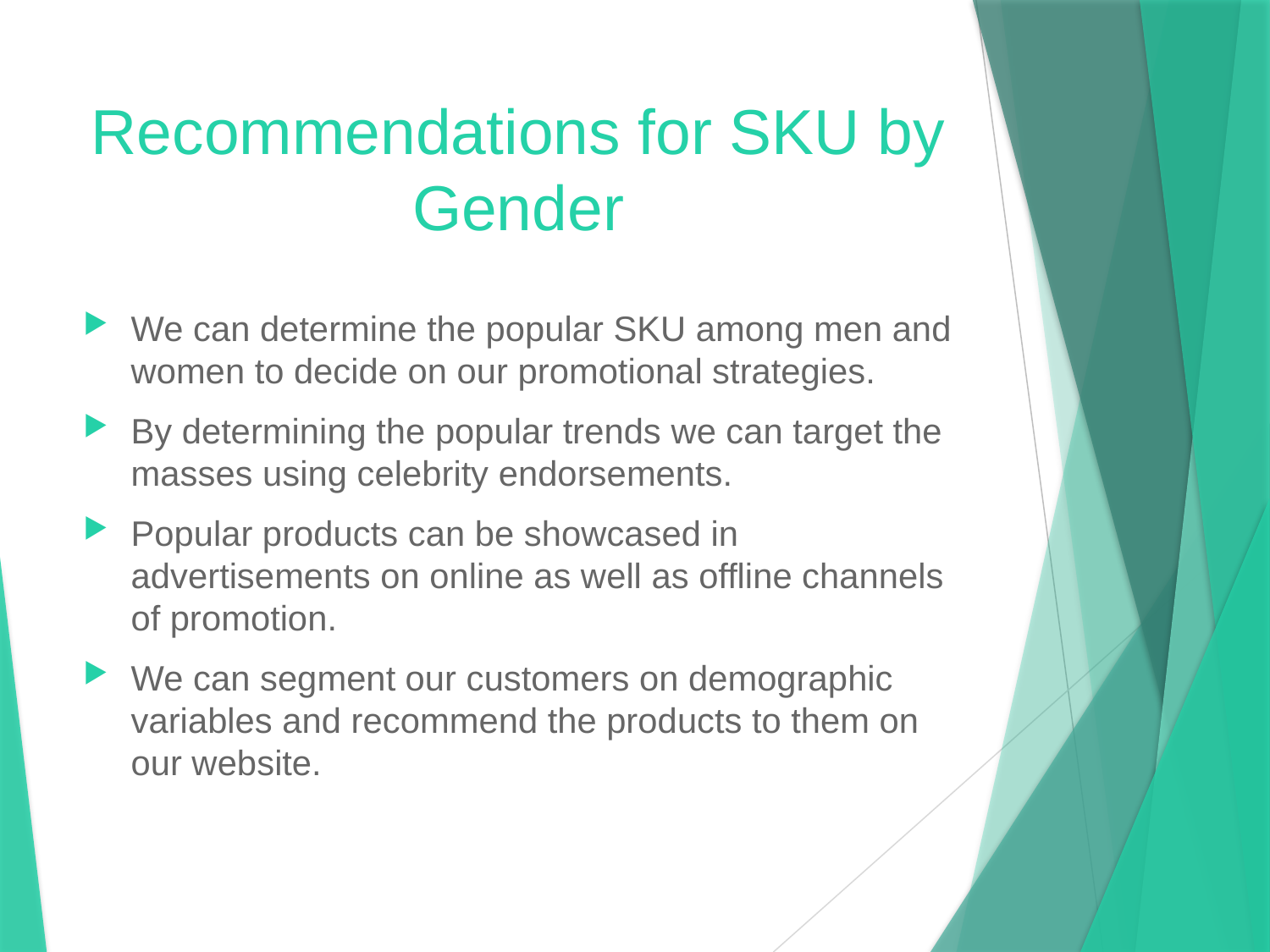

# Recommendations for SKU by Gender
We can determine the popular SKU among men and women to decide on our promotional strategies.
By determining the popular trends we can target the masses using celebrity endorsements.
Popular products can be showcased in advertisements on online as well as offline channels of promotion.
We can segment our customers on demographic variables and recommend the products to them on our website.